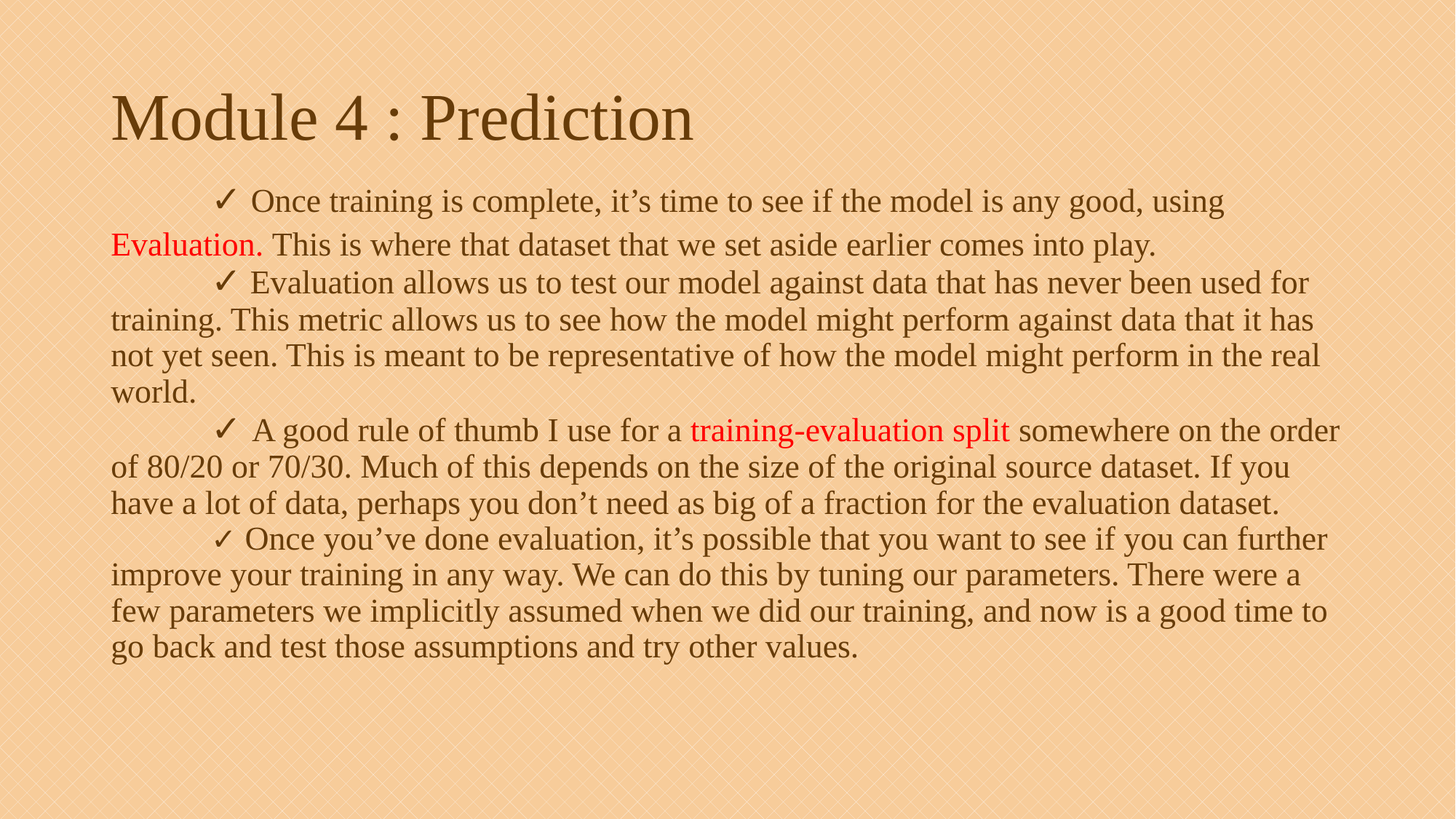

# Module 4 : Prediction ✓ Once training is complete, it’s time to see if the model is any good, using Evaluation. This is where that dataset that we set aside earlier comes into play. ✓ Evaluation allows us to test our model against data that has never been used for training. This metric allows us to see how the model might perform against data that it has not yet seen. This is meant to be representative of how the model might perform in the real world. ✓ A good rule of thumb I use for a training-evaluation split somewhere on the order of 80/20 or 70/30. Much of this depends on the size of the original source dataset. If you have a lot of data, perhaps you don’t need as big of a fraction for the evaluation dataset. ✓ Once you’ve done evaluation, it’s possible that you want to see if you can further improve your training in any way. We can do this by tuning our parameters. There were a few parameters we implicitly assumed when we did our training, and now is a good time to go back and test those assumptions and try other values.